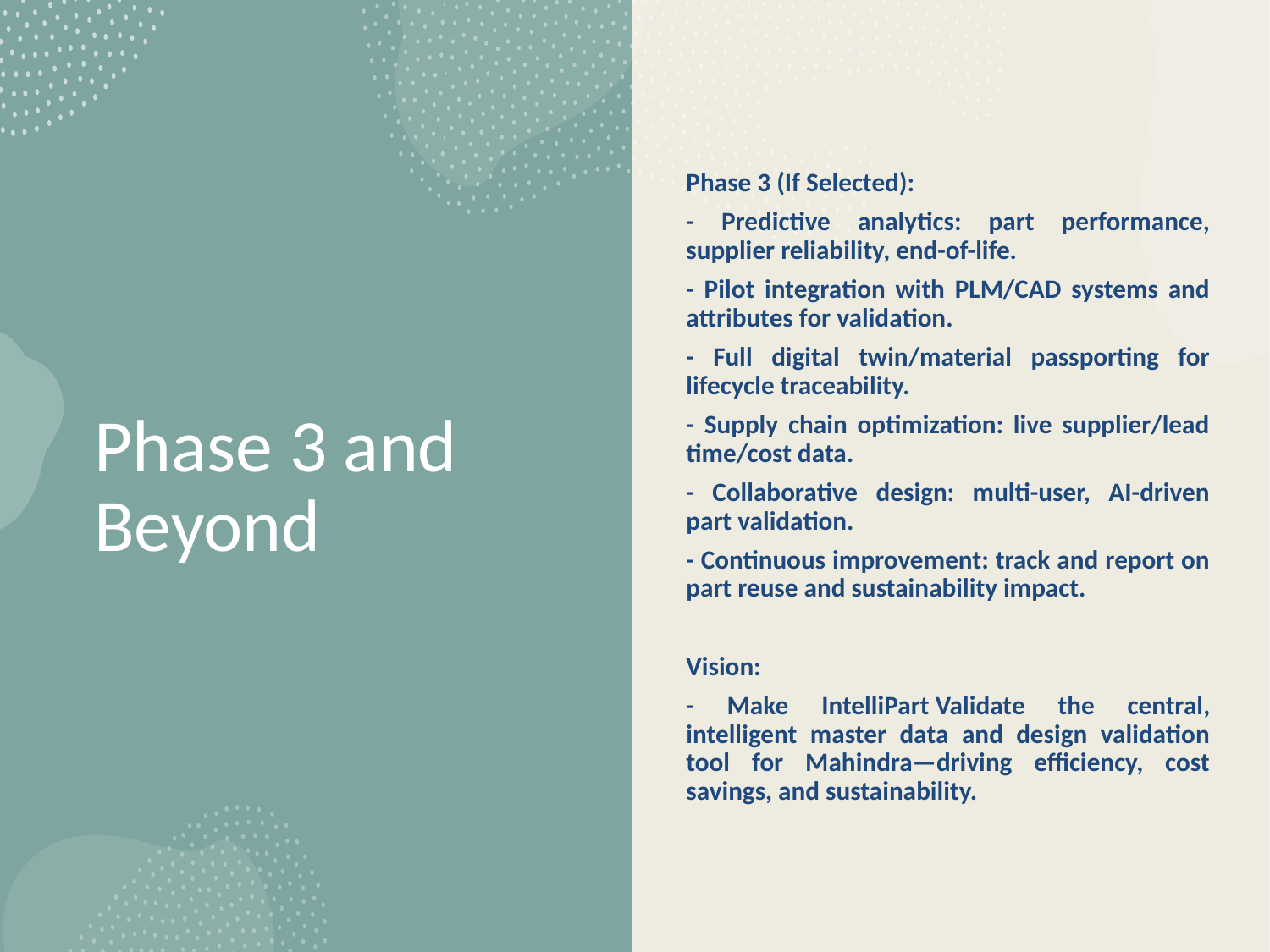

Phase 3 (If Selected):
- Predictive analytics: part performance, supplier reliability, end-of-life.
- Pilot integration with PLM/CAD systems and attributes for validation.
- Full digital twin/material passporting for lifecycle traceability.
- Supply chain optimization: live supplier/lead time/cost data.
- Collaborative design: multi-user, AI-driven part validation.
- Continuous improvement: track and report on part reuse and sustainability impact.

Vision:
- Make IntelliPart Validate the central, intelligent master data and design validation tool for Mahindra—driving efficiency, cost savings, and sustainability.
# Phase 3 and Beyond